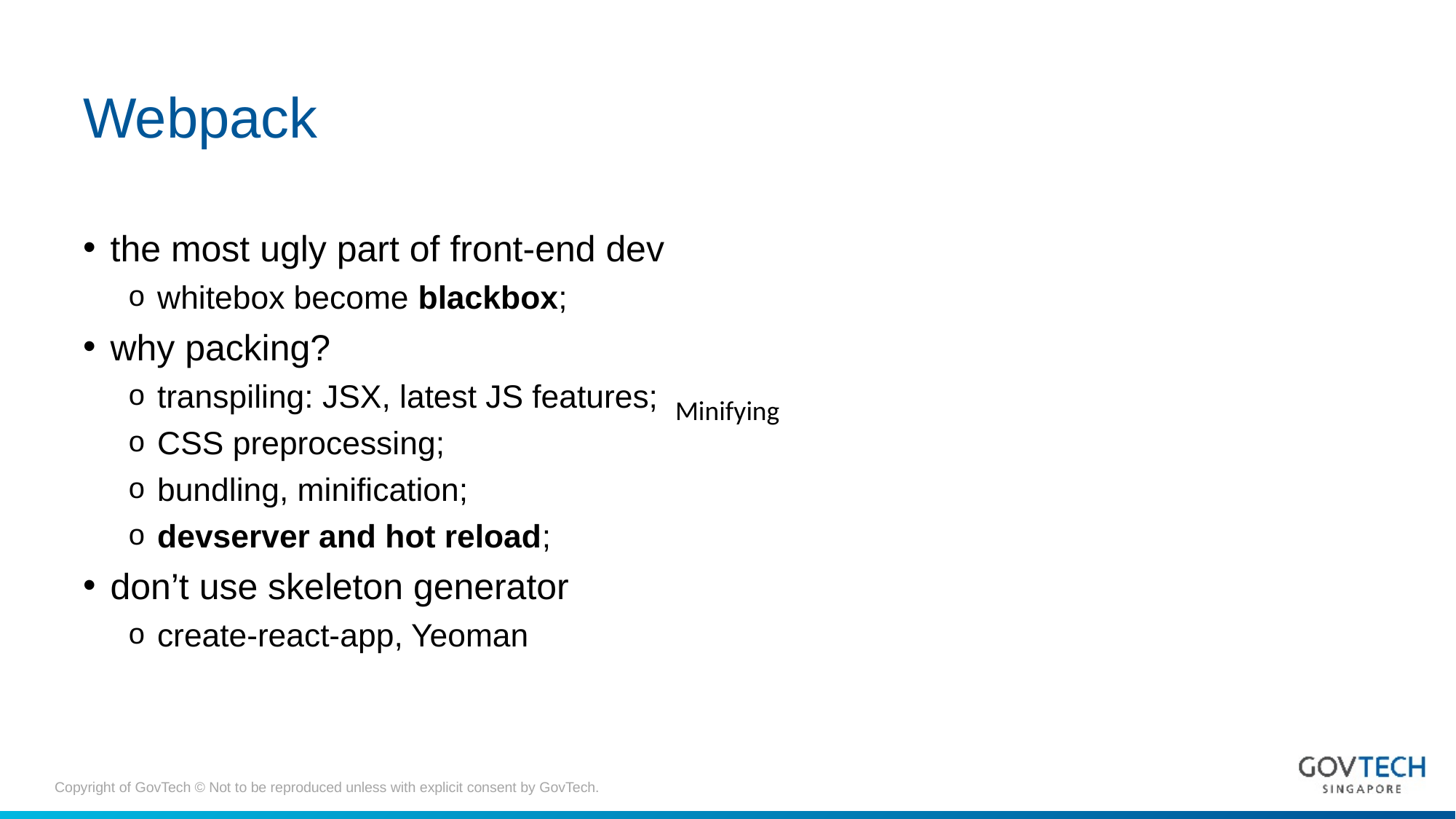

# Webpack
the most ugly part of front-end dev
whitebox become blackbox;
why packing?
transpiling: JSX, latest JS features;
CSS preprocessing;
bundling, minification;
devserver and hot reload;
don’t use skeleton generator
create-react-app, Yeoman
Minifying